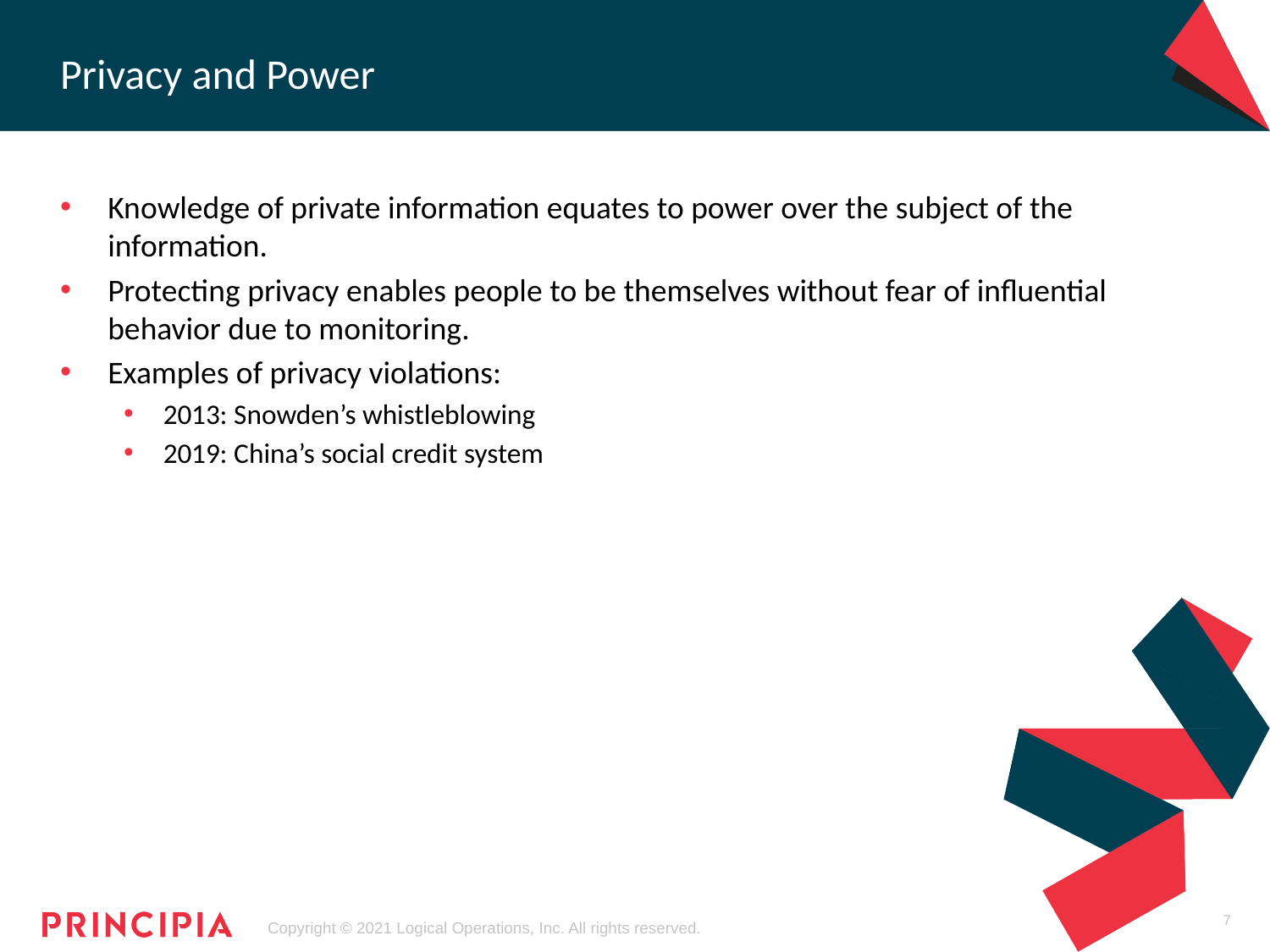

# Privacy and Power
Knowledge of private information equates to power over the subject of the information.
Protecting privacy enables people to be themselves without fear of influential behavior due to monitoring.
Examples of privacy violations:
2013: Snowden’s whistleblowing
2019: China’s social credit system
7